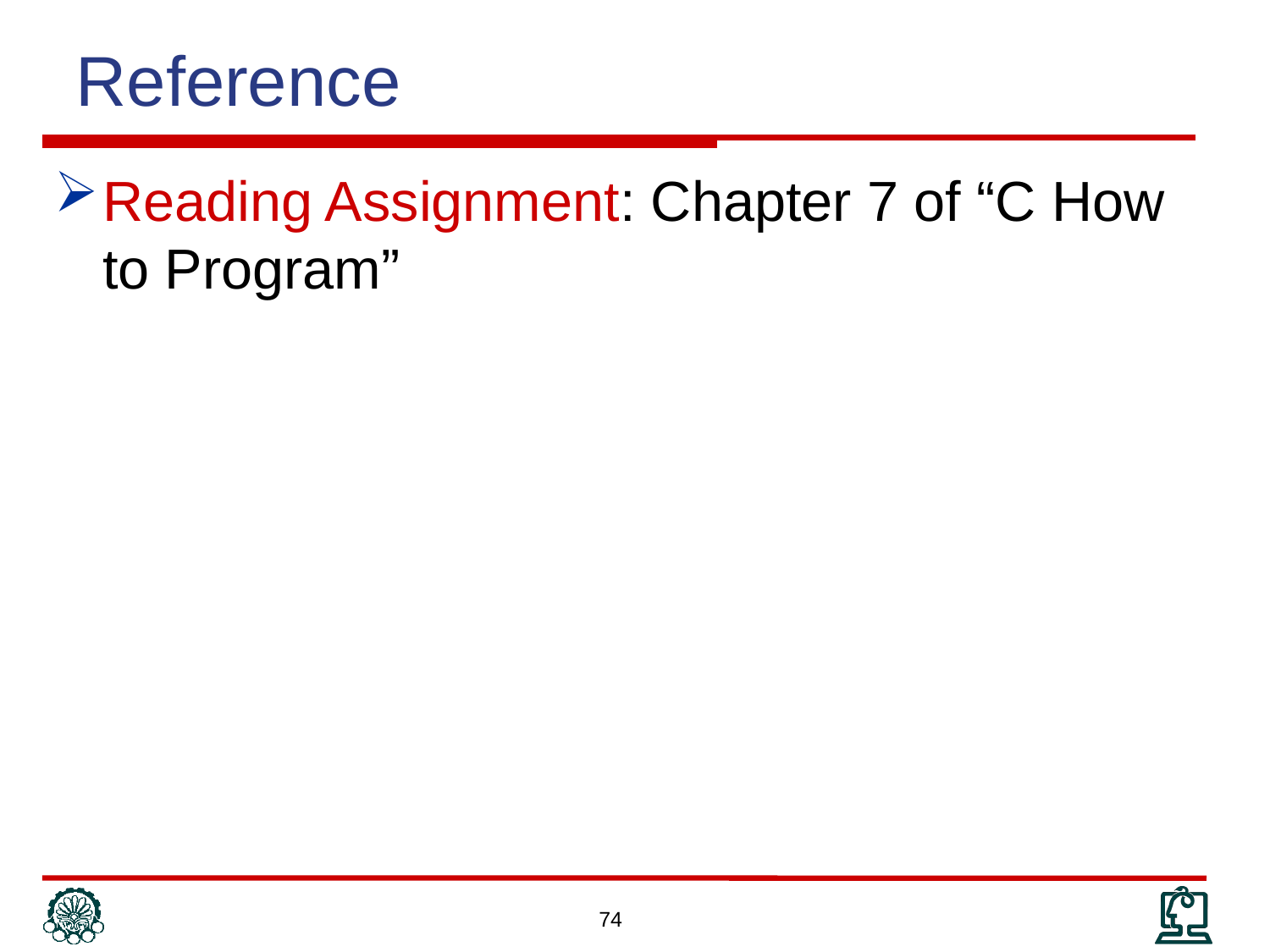

Reference
Reading Assignment: Chapter 7 of “C How to Program”
74